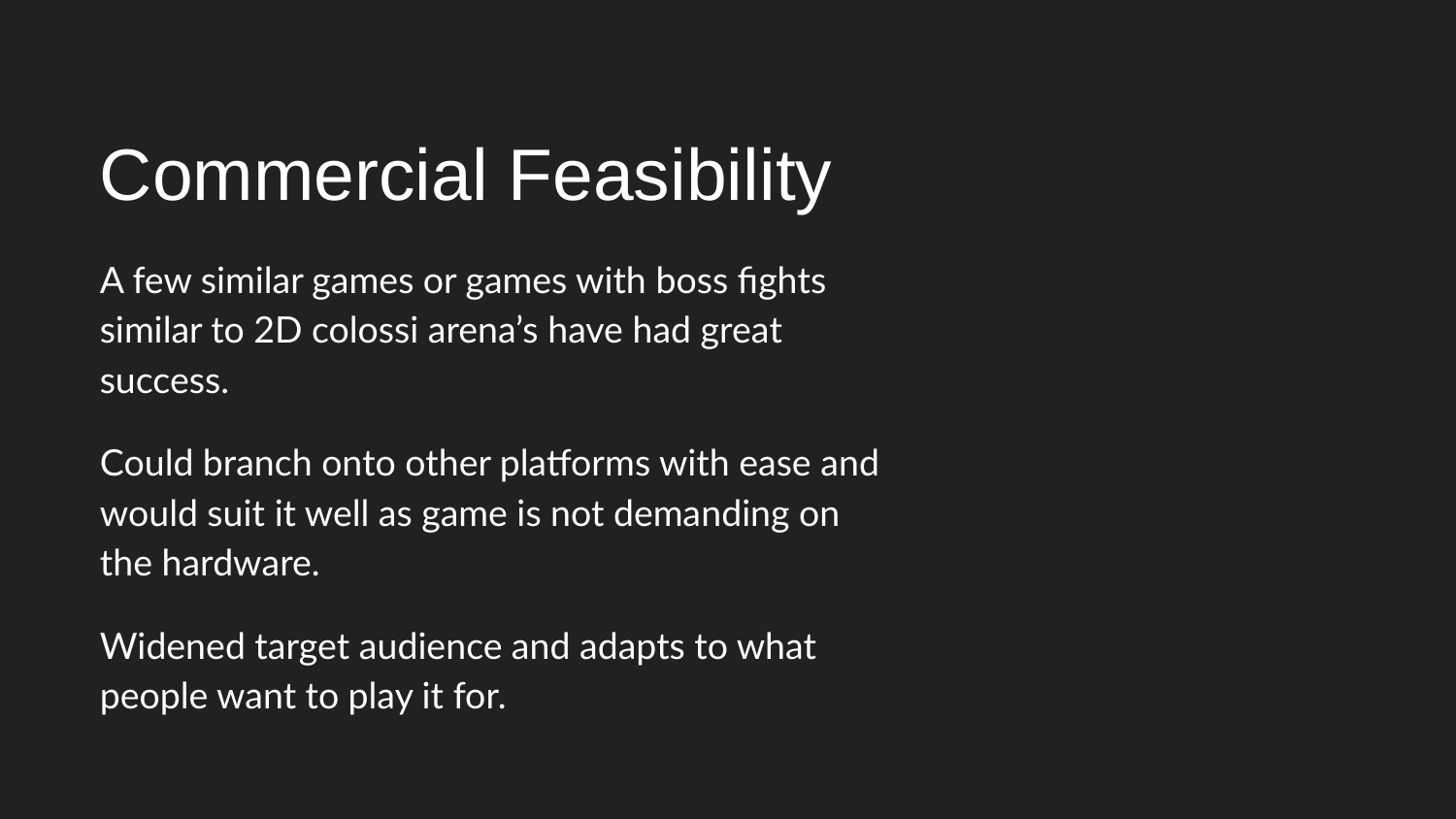

Commercial Feasibility
A few similar games or games with boss fights similar to 2D colossi arena’s have had great success.
Could branch onto other platforms with ease and would suit it well as game is not demanding on the hardware.
Widened target audience and adapts to what people want to play it for.